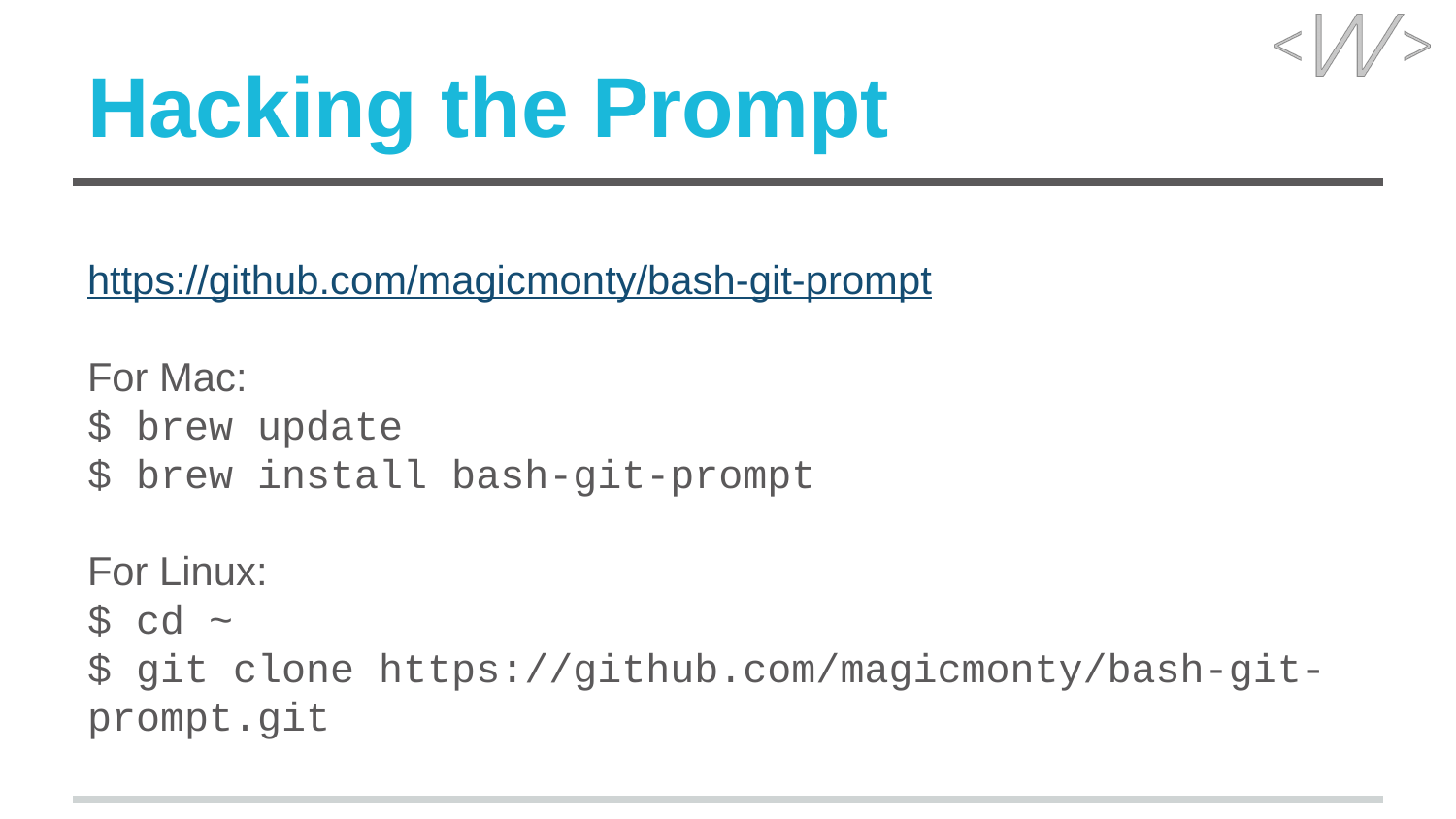

# Hacking the Prompt

https://github.com/magicmonty/bash-git-prompt

For Mac:
$ brew update
$ brew install bash-git-prompt

For Linux:
$ cd ~
$ git clone https://github.com/magicmonty/bash-git-prompt.git